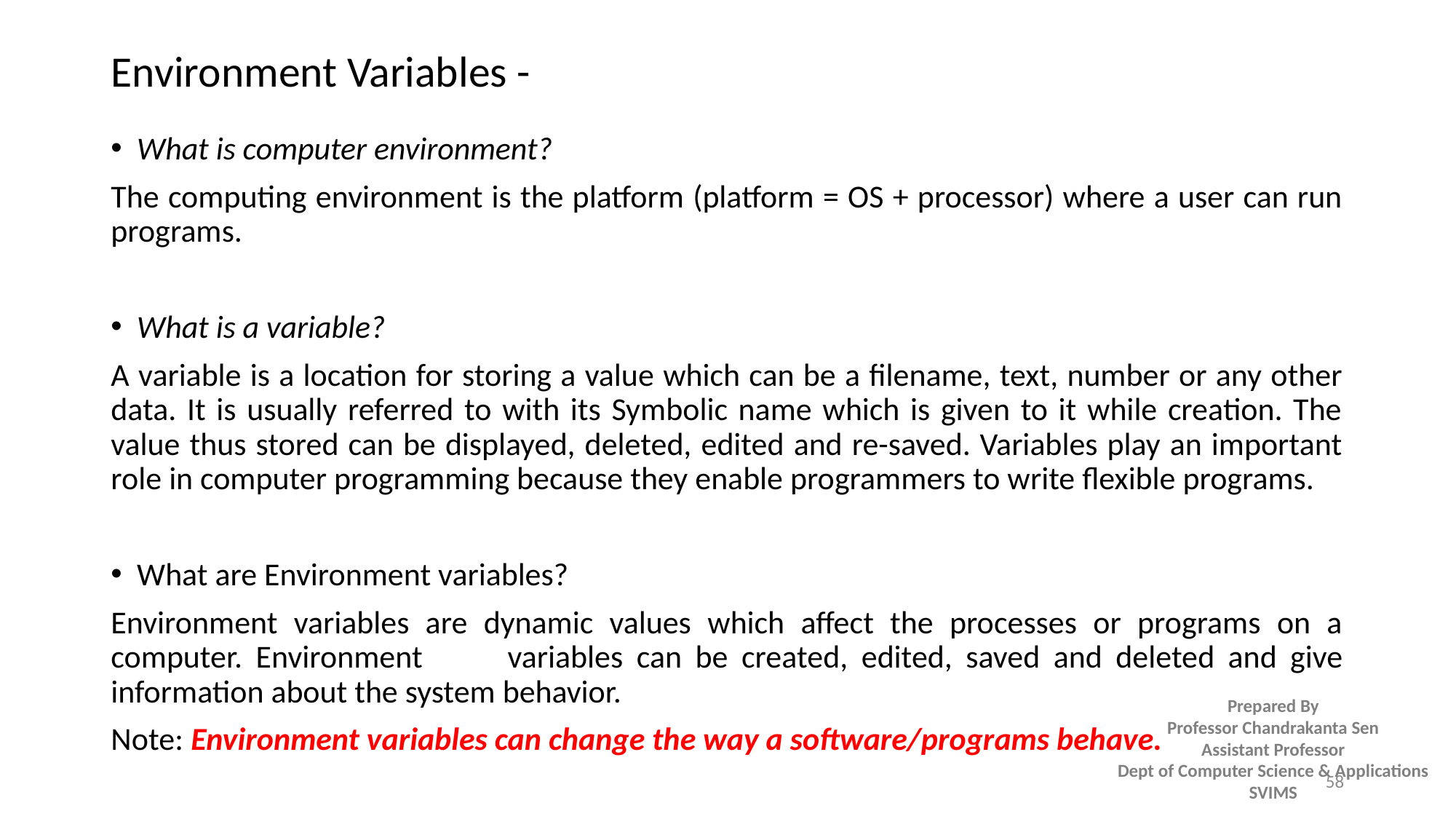

# Environment Variables -
What is computer environment?
The computing environment is the platform (platform = OS + processor) where a user can run programs.

What is a variable?
A variable is a location for storing a value which can be a filename, text, number or any other data. It is usually referred to with its Symbolic name which is given to it while creation. The value thus stored can be displayed, deleted, edited and re-saved. Variables play an important role in computer programming because they enable programmers to write flexible programs.

What are Environment variables?
Environment variables are dynamic values which affect the processes or programs on a computer. Environment 	variables can be created, edited, saved and deleted and give information about the system behavior.
Note: Environment variables can change the way a software/programs behave.

58